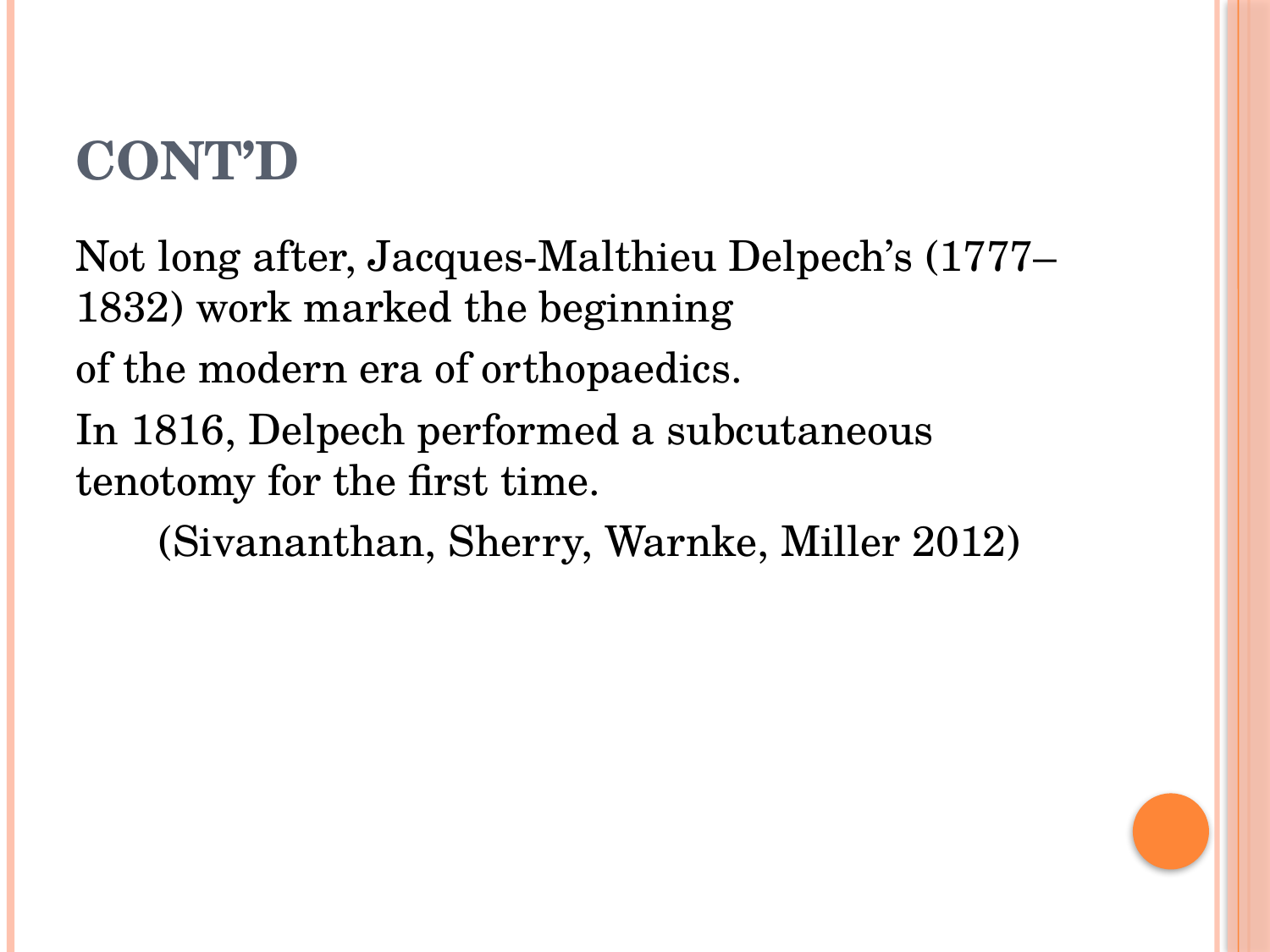

# Cont’d
Not long after, Jacques-Malthieu Delpech’s (1777–1832) work marked the beginning
of the modern era of orthopaedics.
In 1816, Delpech performed a subcutaneous tenotomy for the first time.
       (Sivananthan, Sherry, Warnke, Miller 2012)